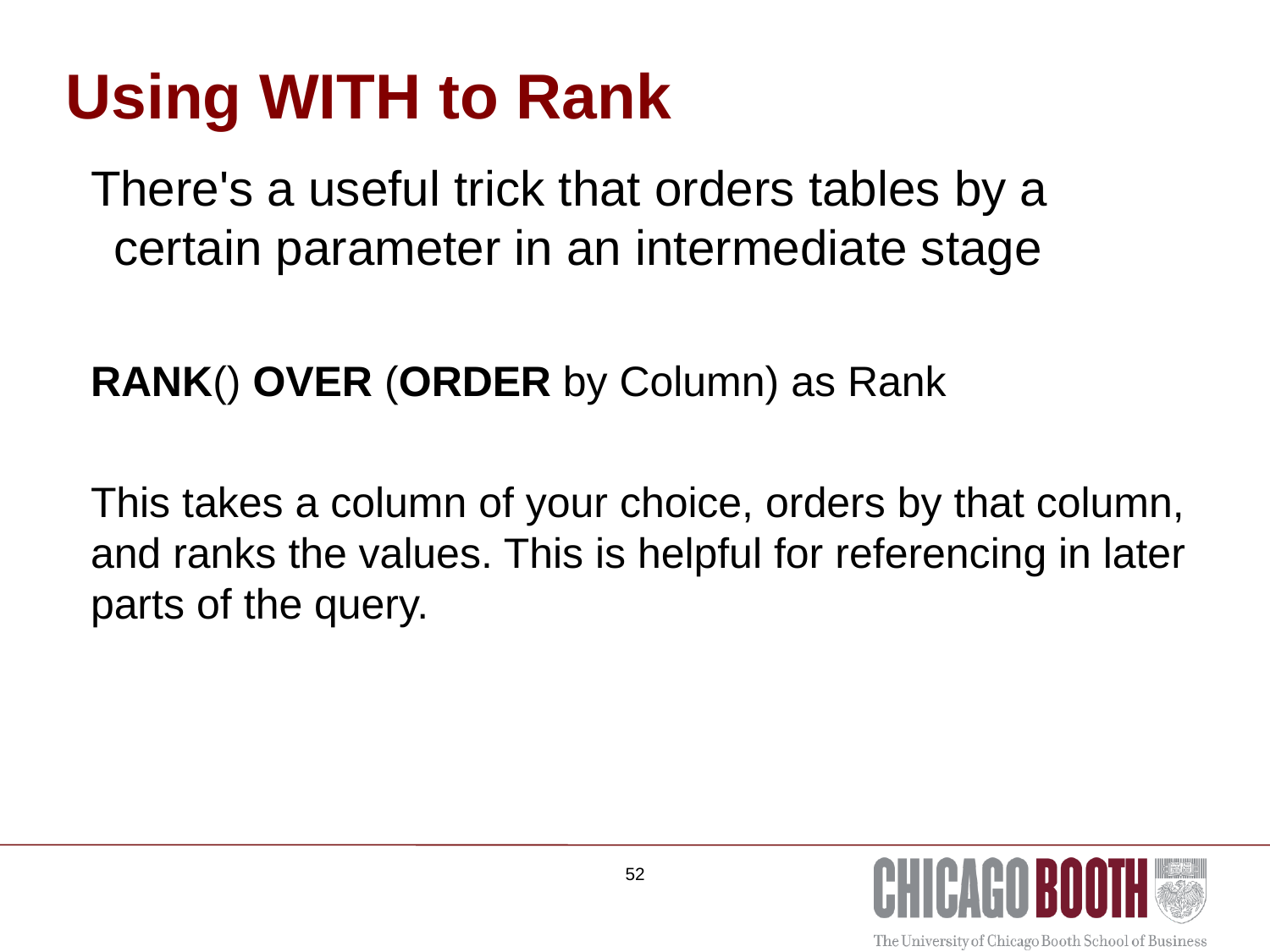

# Using WITH to Rank
There's a useful trick that orders tables by a certain parameter in an intermediate stage

RANK() OVER (ORDER by Column) as Rank

This takes a column of your choice, orders by that column, and ranks the values. This is helpful for referencing in later parts of the query.

52